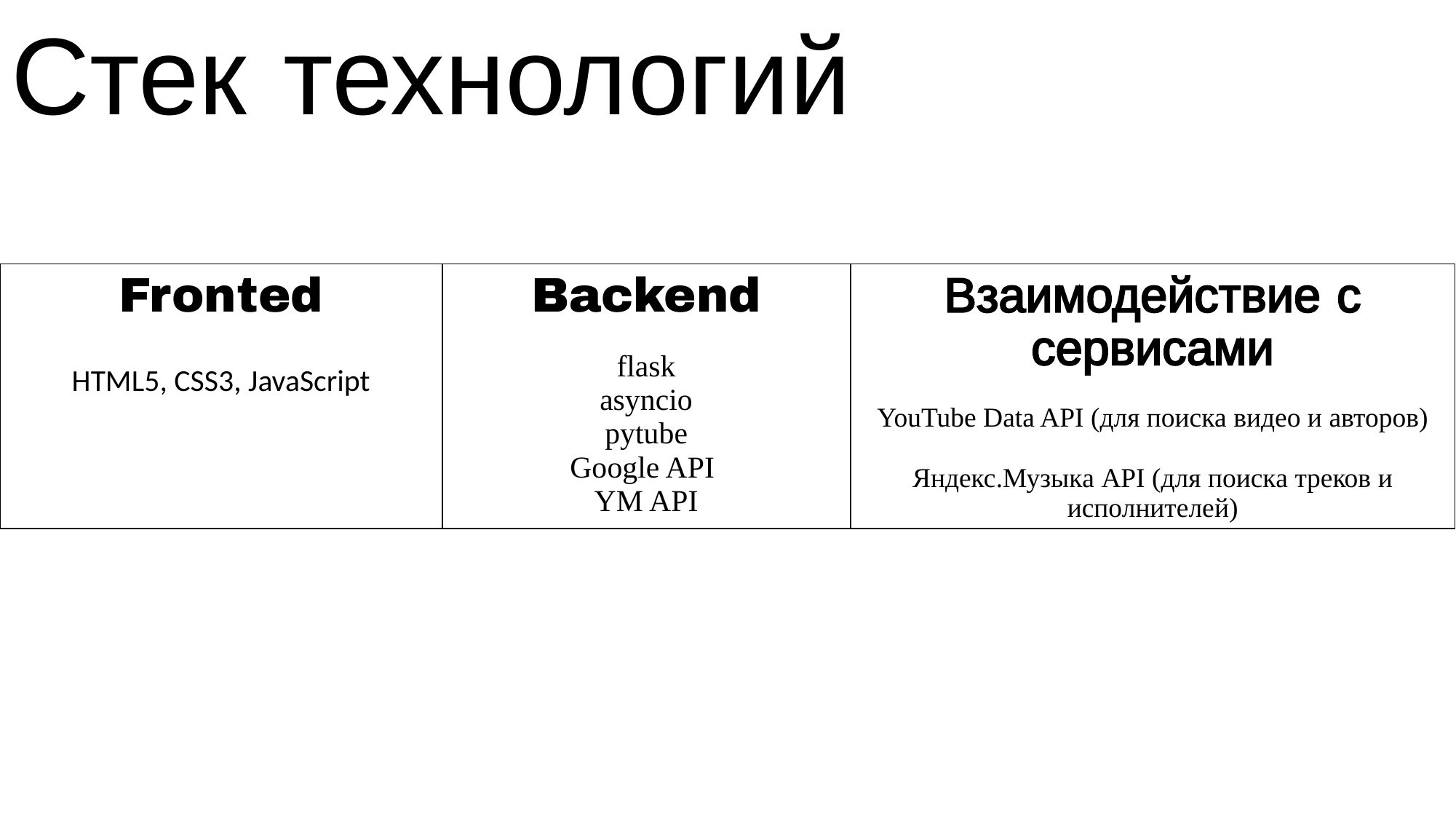

# Стек технологий
| Fronted HTML5, CSS3, JavaScript | Backend flask asyncio pytube Google API YM API | Взаимодействие с сервисами YouTube Data API (для поиска видео и авторов) Яндекс.Музыка API (для поиска треков и исполнителей) |
| --- | --- | --- |